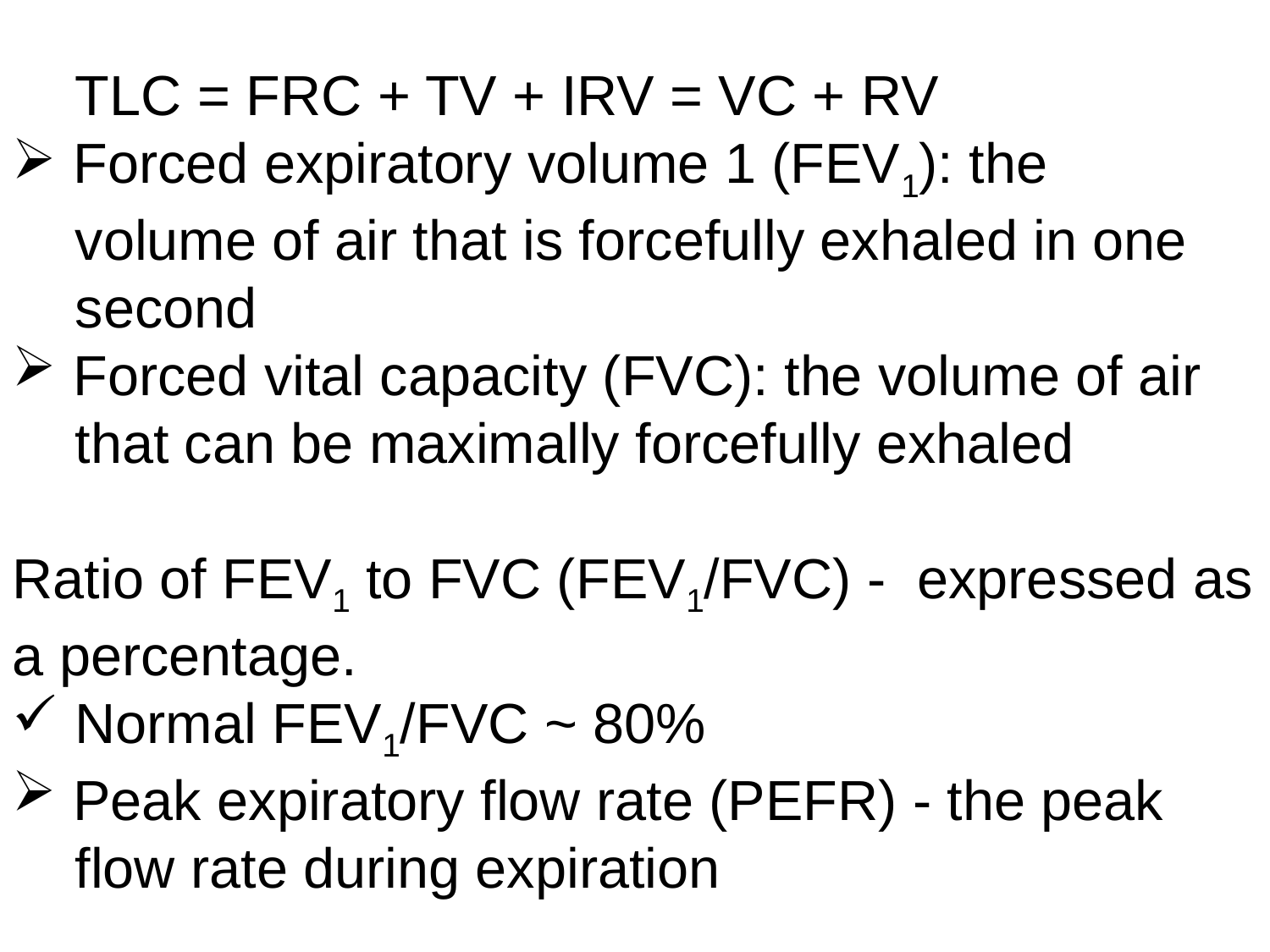

TLC = FRC + TV + IRV = VC + RV
 Forced expiratory volume 1 (FEV1): the
    volume of air that is forcefully exhaled in one
    second
 Forced vital capacity (FVC): the volume of air
    that can be maximally forcefully exhaled
Ratio of FEV1 to FVC (FEV1/FVC) -  expressed as a percentage.
 Normal FEV1/FVC ~ 80%
 Peak expiratory flow rate (PEFR) - the peak
    flow rate during expiration